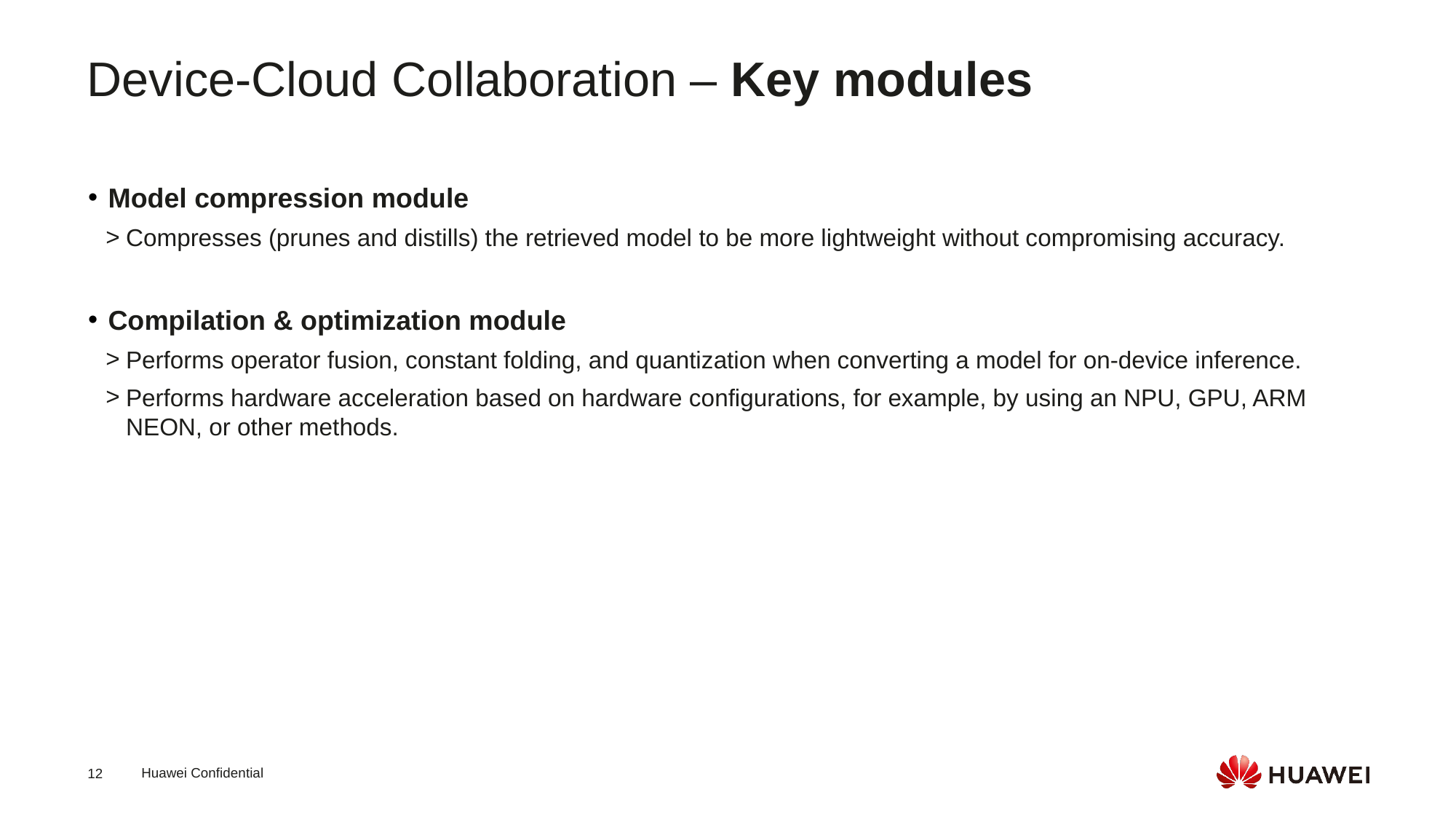

Device-Cloud Collaboration – Key modules
Model compression module
Compresses (prunes and distills) the retrieved model to be more lightweight without compromising accuracy.

Compilation & optimization module
Performs operator fusion, constant folding, and quantization when converting a model for on-device inference.
Performs hardware acceleration based on hardware configurations, for example, by using an NPU, GPU, ARM NEON, or other methods.